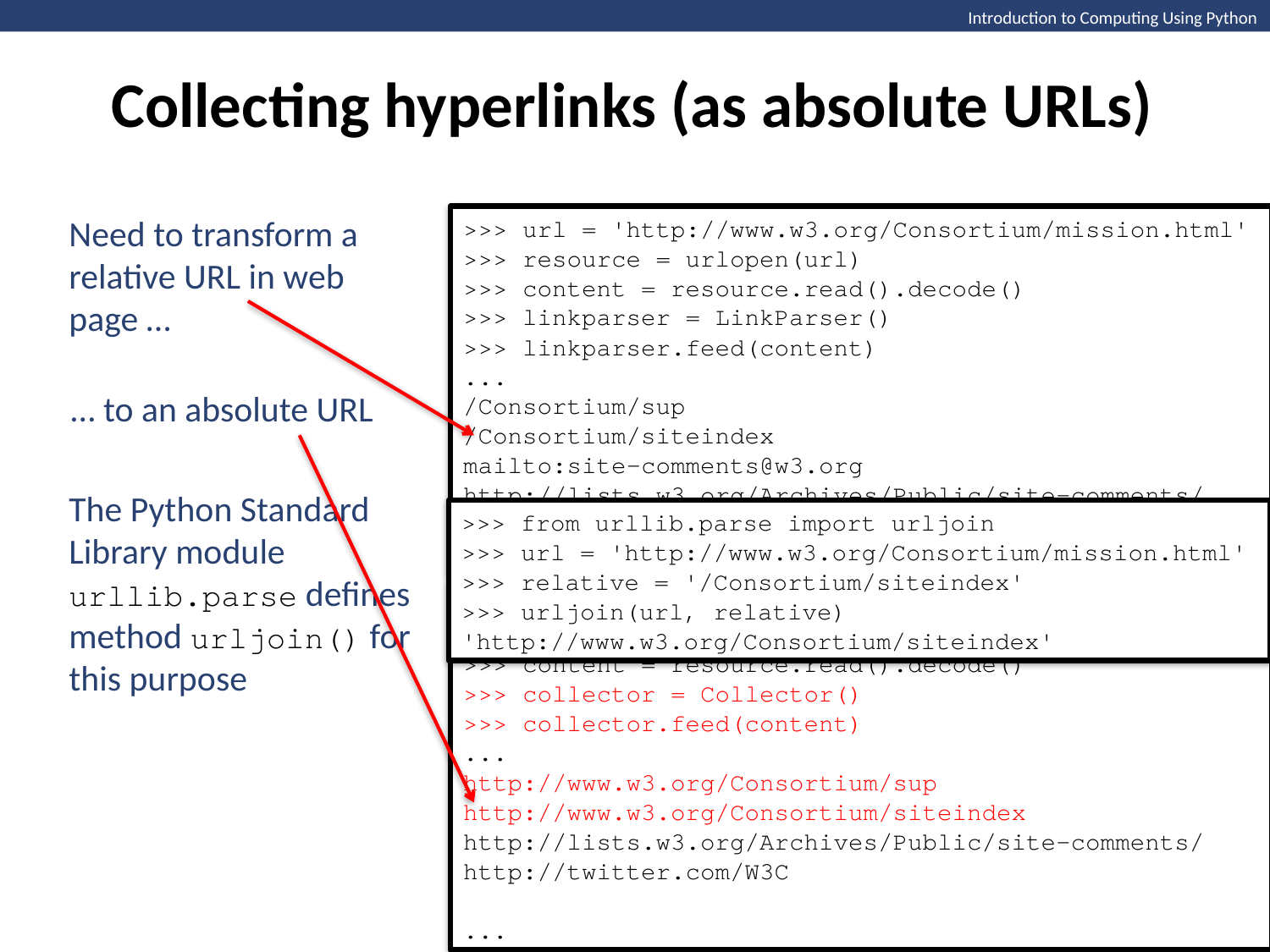

Collecting hyperlinks (as absolute URLs)
Introduction to Computing Using Python
Need to transform a relative URL in web page …
>>> url = 'http://www.w3.org/Consortium/mission.html'
>>> resource = urlopen(url)
>>> content = resource.read().decode()
>>> linkparser = LinkParser()
>>> linkparser.feed(content)
...
/Consortium/sup
/Consortium/siteindex
mailto:site-comments@w3.org
http://lists.w3.org/Archives/Public/site-comments/
http://twitter.com/W3C
...
… to an absolute URL
The Python Standard Library module urllib.parse defines method urljoin() for this purpose
>>> from urllib.parse import urljoin
>>> url = 'http://www.w3.org/Consortium/mission.html'
>>> relative = '/Consortium/siteindex'
>>> urljoin(url, relative)
'http://www.w3.org/Consortium/siteindex'
>>> url = 'http://www.w3.org/Consortium/mission.html'
>>> resource = urlopen(url)
>>> content = resource.read().decode()
>>> collector = Collector()
>>> collector.feed(content)
...
http://www.w3.org/Consortium/sup
http://www.w3.org/Consortium/siteindex
http://lists.w3.org/Archives/Public/site-comments/
http://twitter.com/W3C

...